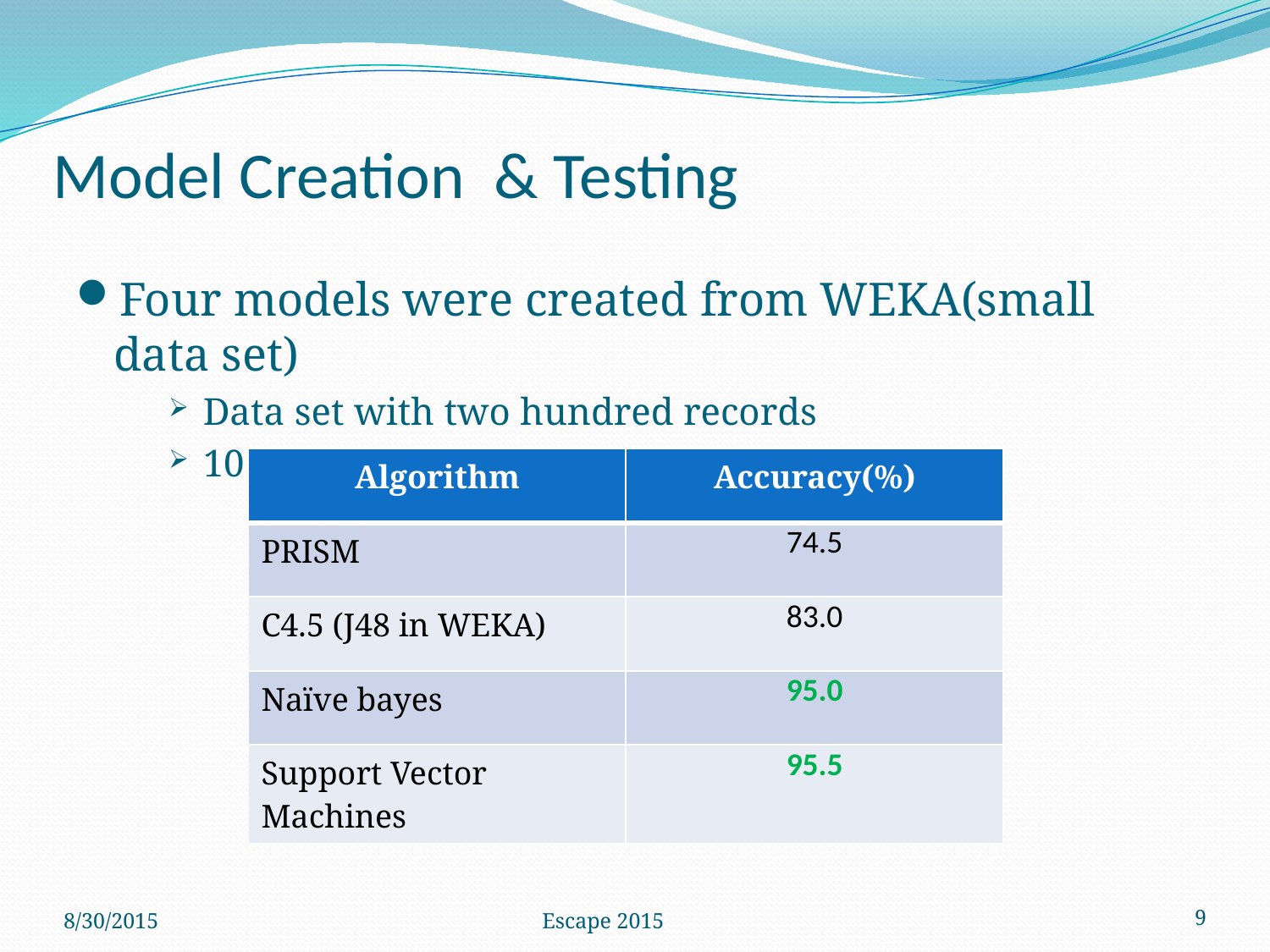

# Model Creation  & Testing
Four models were created from WEKA(small data set)
Data set with two hundred records
10 – fold cross validation for  testing

| Algorithm | Accuracy(%) |
| --- | --- |
| PRISM | 74.5 |
| C4.5 (J48 in WEKA) | 83.0 |
| Naïve bayes | 95.0 |
| Support Vector Machines | 95.5 |
8/30/2015
Escape 2015
9